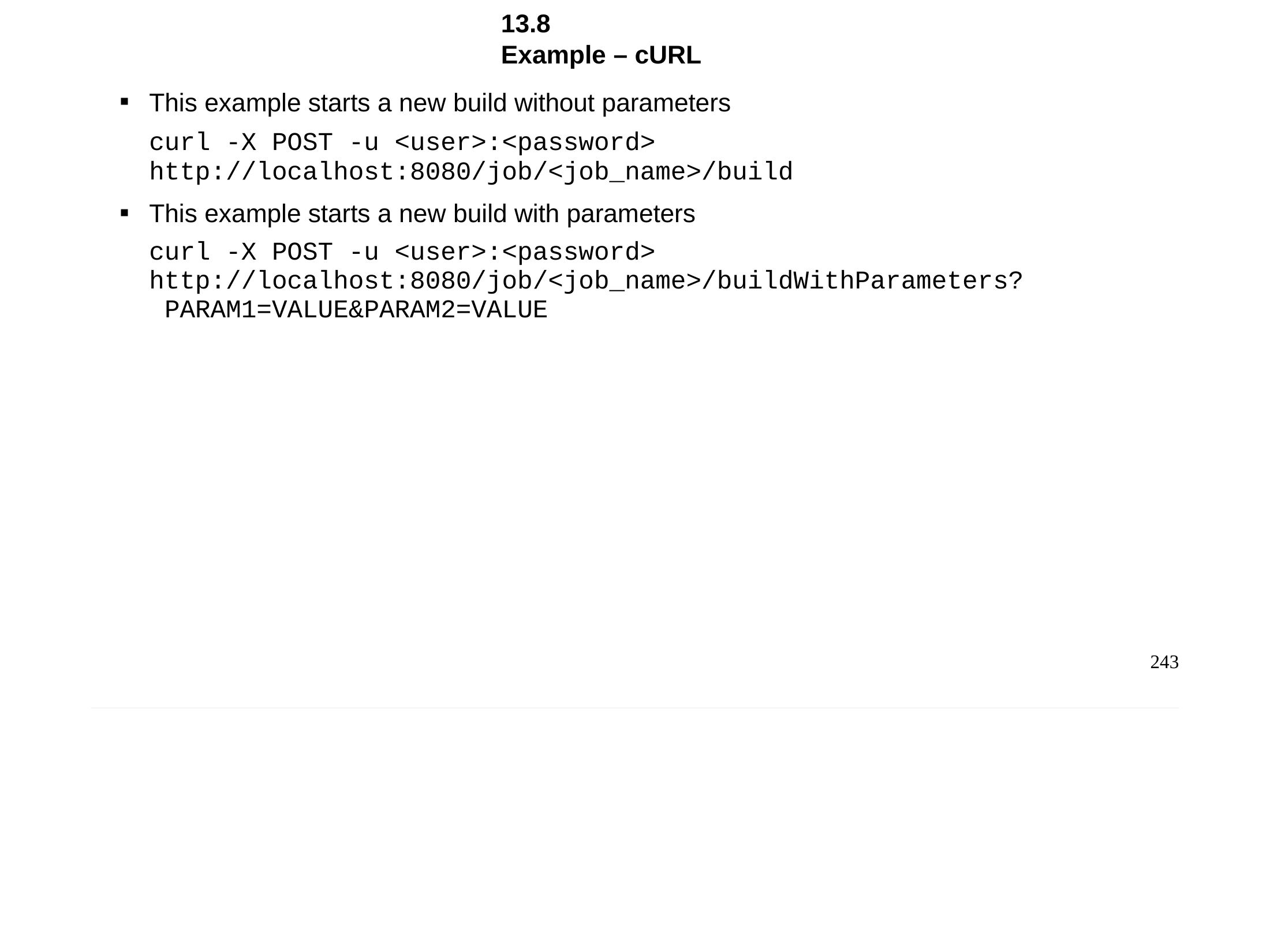

Chapter 13 - The Jenkins API

13.8	Example – cURL
This example starts a new build without parameters
curl -X POST -u <user>:<password>  http://localhost:8080/job/<job_name>/build
This example starts a new build with parameters
curl -X POST -u <user>:<password>  http://localhost:8080/job/<job_name>/buildWithParameters?  PARAM1=VALUE&PARAM2=VALUE
243